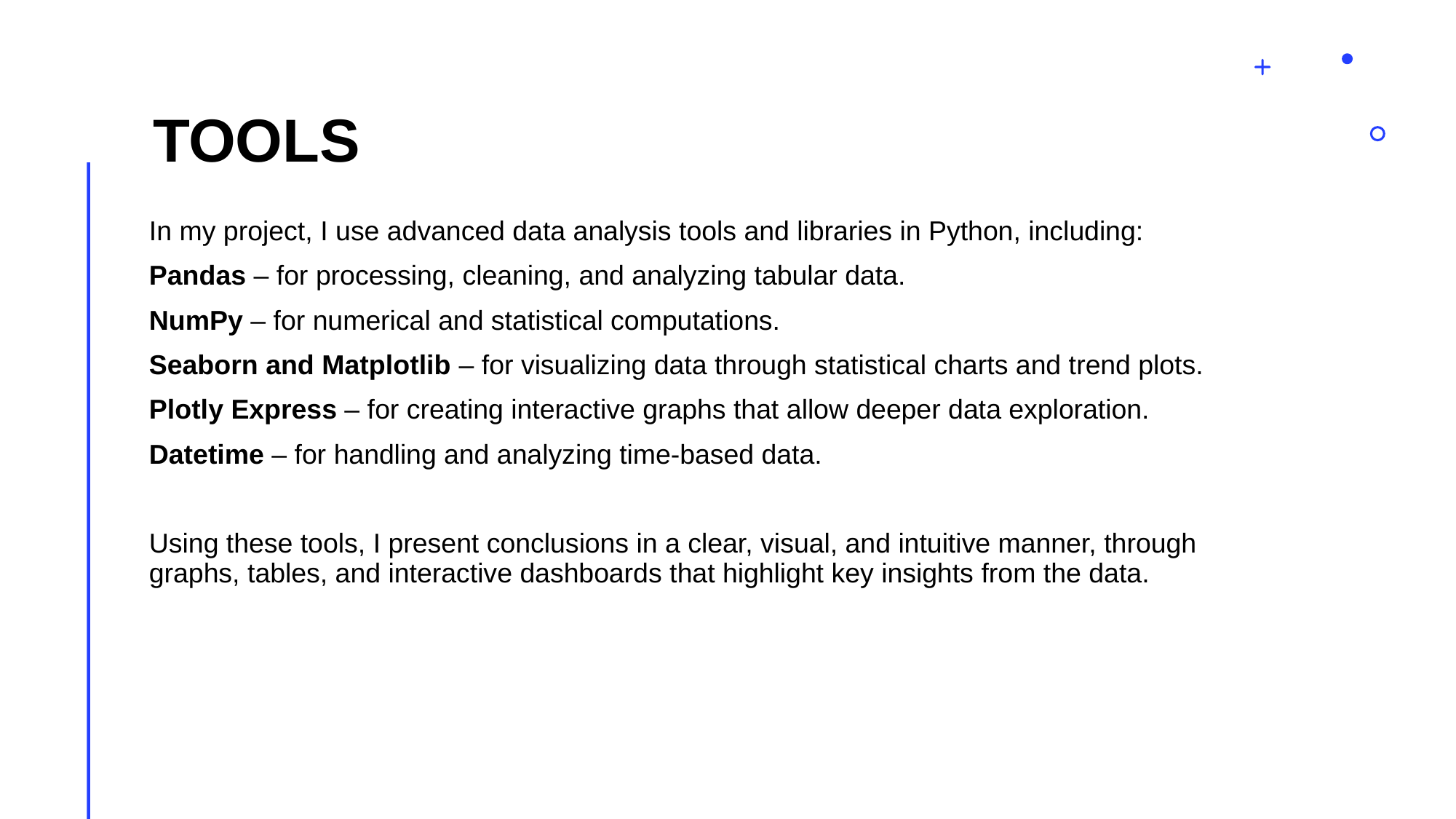

# Tools
In my project, I use advanced data analysis tools and libraries in Python, including:
Pandas – for processing, cleaning, and analyzing tabular data.
NumPy – for numerical and statistical computations.
Seaborn and Matplotlib – for visualizing data through statistical charts and trend plots.
Plotly Express – for creating interactive graphs that allow deeper data exploration.
Datetime – for handling and analyzing time-based data.

Using these tools, I present conclusions in a clear, visual, and intuitive manner, through graphs, tables, and interactive dashboards that highlight key insights from the data.